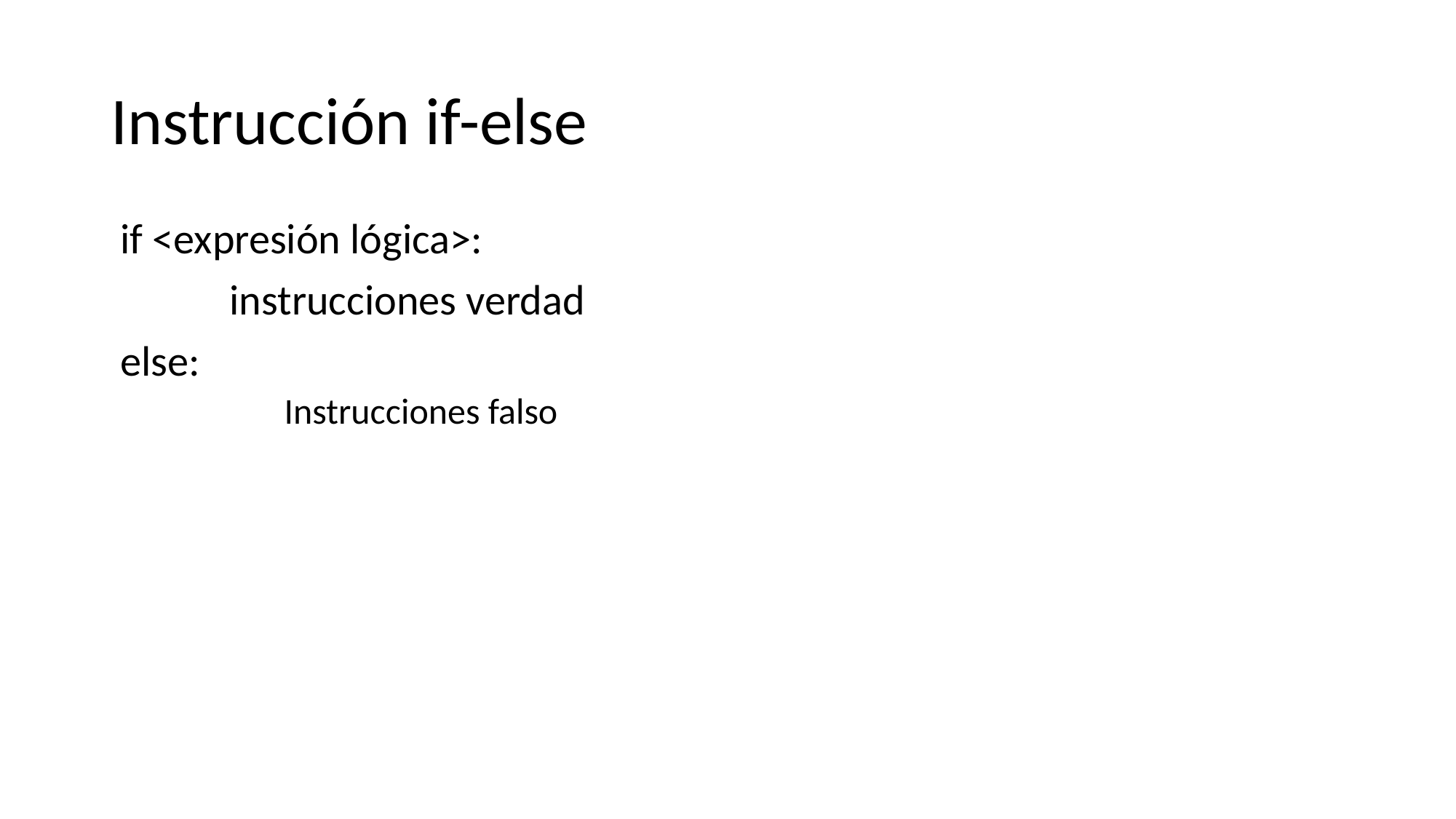

# Instrucción if-else
if <expresión lógica>:
	instrucciones verdad
else:
	Instrucciones falso